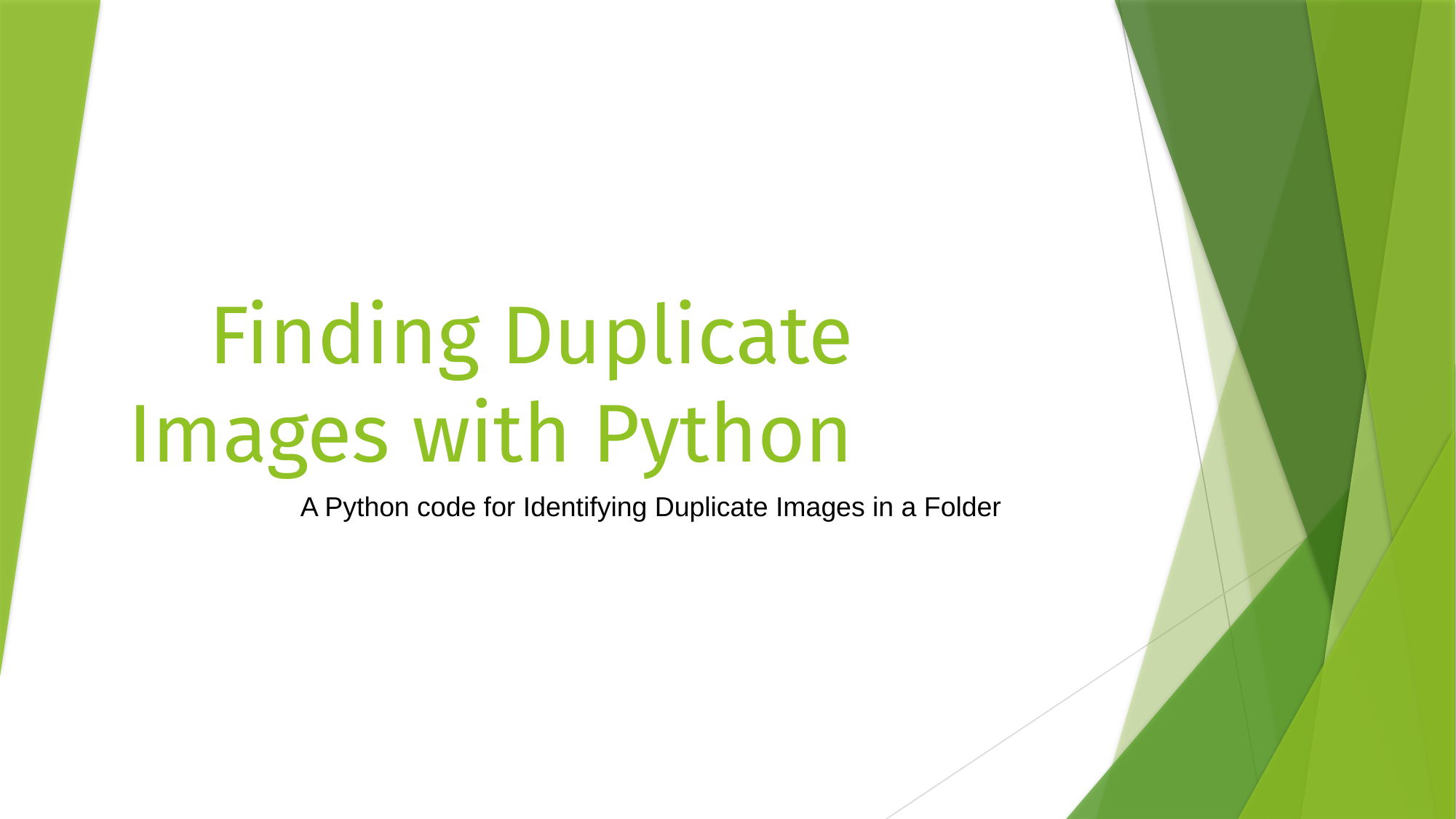

# Finding Duplicate Images with Python
A Python code for Identifying Duplicate Images in a Folder